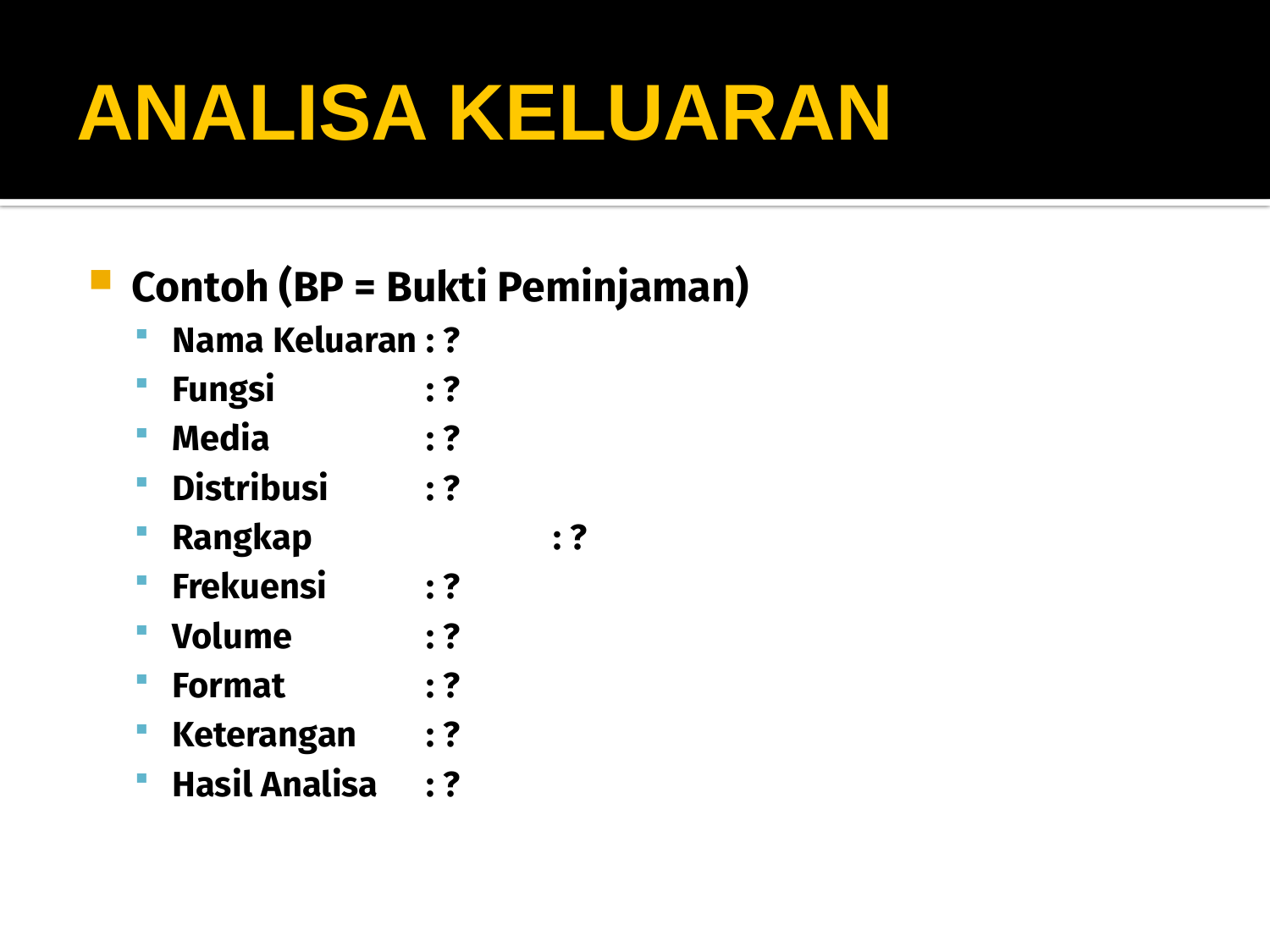

# ANALISA KELUARAN
Contoh (BP = Bukti Peminjaman)
Nama Keluaran	: ?
Fungsi		: ?
Media		: ?
Distribusi	: ?
Rangkap		: ?
Frekuensi	: ?
Volume		: ?
Format		: ?
Keterangan	: ?
Hasil Analisa	: ?